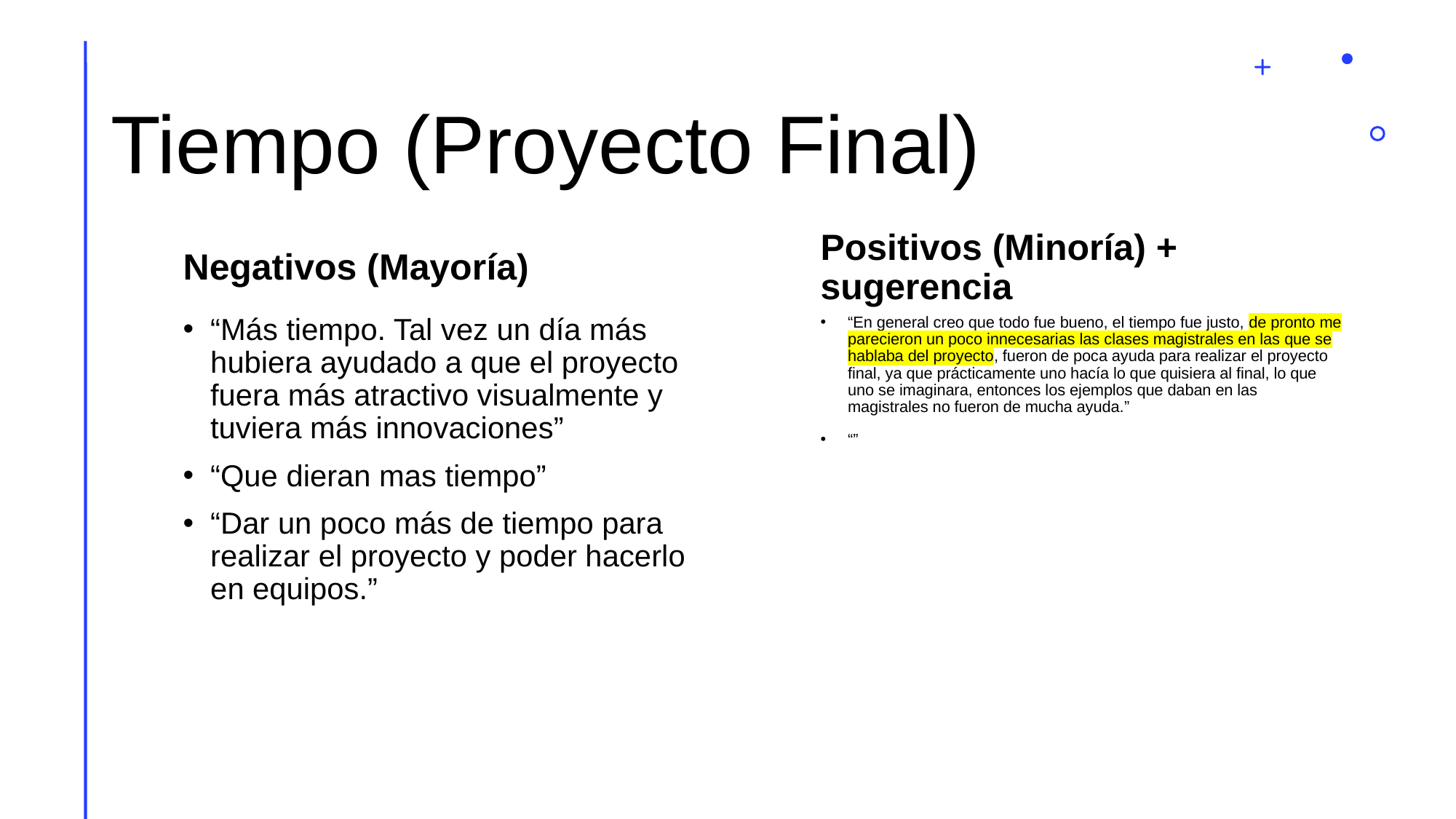

Tiempo (Proyecto Final)
Negativos (Mayoría)
Positivos (Minoría) + sugerencia
“Más tiempo. Tal vez un día más hubiera ayudado a que el proyecto fuera más atractivo visualmente y tuviera más innovaciones”
“Que dieran mas tiempo”
“Dar un poco más de tiempo para realizar el proyecto y poder hacerlo en equipos.”
“En general creo que todo fue bueno, el tiempo fue justo, de pronto me parecieron un poco innecesarias las clases magistrales en las que se hablaba del proyecto, fueron de poca ayuda para realizar el proyecto final, ya que prácticamente uno hacía lo que quisiera al final, lo que uno se imaginara, entonces los ejemplos que daban en las magistrales no fueron de mucha ayuda.”
“”